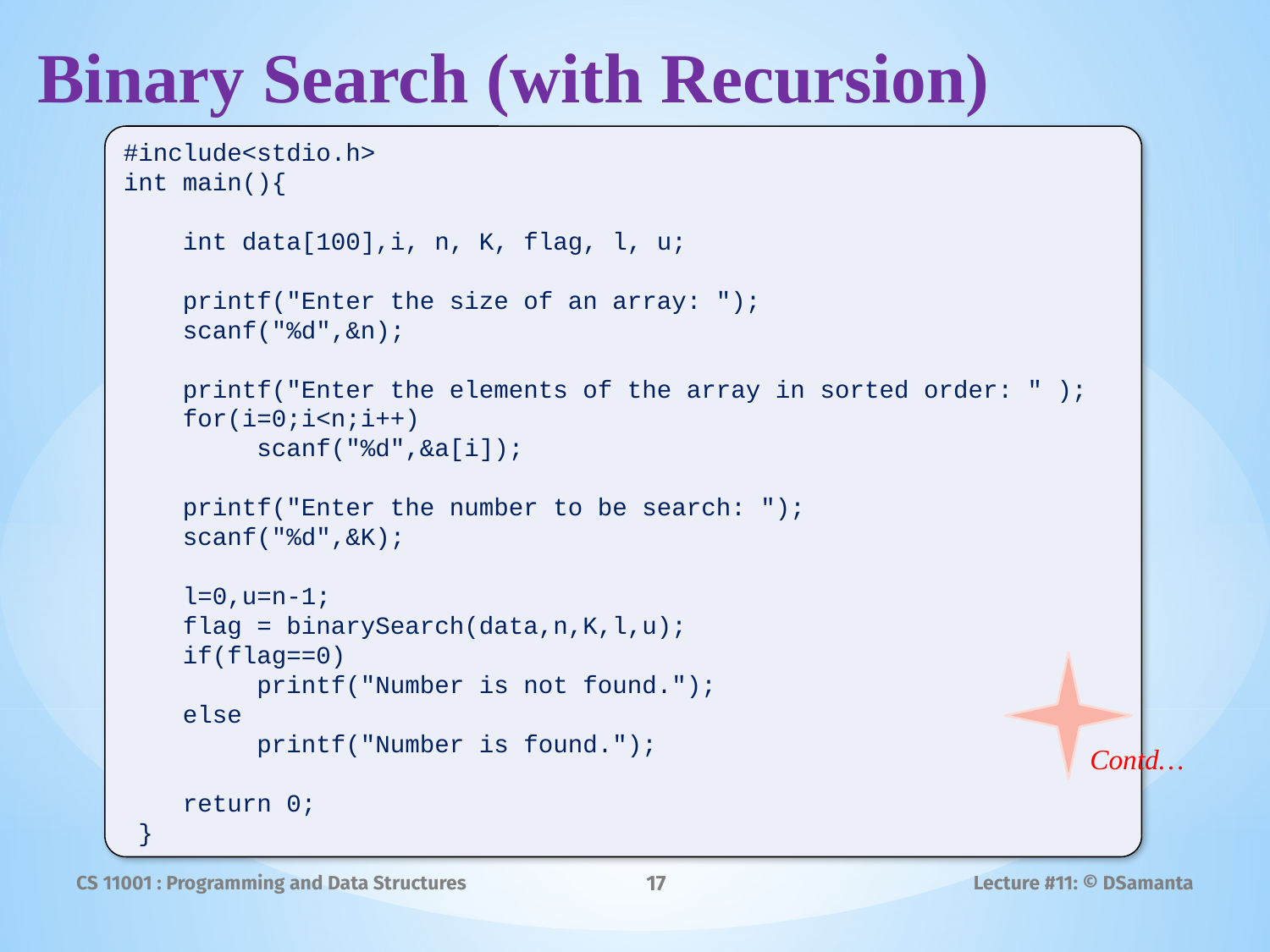

# Binary Search (with Recursion)
#include<stdio.h>
int main(){

    int data[100],i, n, K, flag, l, u;

    printf("Enter the size of an array: ");
    scanf("%d",&n);

    printf("Enter the elements of the array in sorted order: " );
    for(i=0;i<n;i++)
         scanf("%d",&a[i]);

    printf("Enter the number to be search: ");
    scanf("%d",&K);

    l=0,u=n-1;
    flag = binarySearch(data,n,K,l,u);
    if(flag==0)
         printf("Number is not found.");
    else
         printf("Number is found.");

    return 0;
 }

Contd…
CS 11001 : Programming and Data Structures
17
Lecture #11: © DSamanta